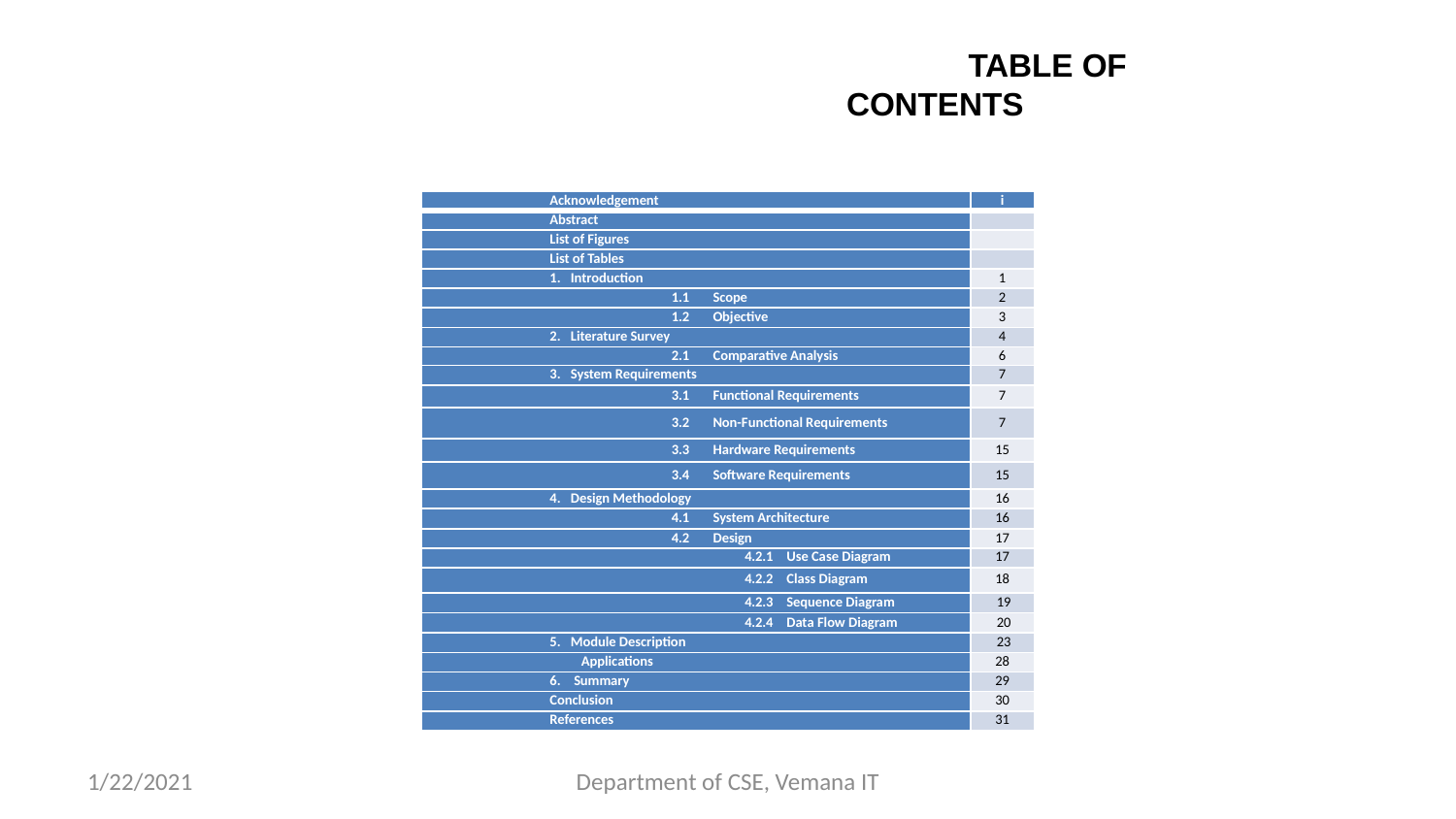

TABLE OF CONTENTS

| Acknowledgement | i |
| --- | --- |
| Abstract |  |
| List of Figures |  |
| List of Tables |  |
| 1.      Introduction | 1 |
| 1.1              Scope | 2 |
| 1.2              Objective | 3 |
| 2.      Literature Survey | 4 |
| 2.1              Comparative Analysis | 6 |
| 3.      System Requirements | 7 |
| 3.1              Functional Requirements | 7 |
| 3.2              Non-Functional Requirements | 7 |
| 3.3              Hardware Requirements | 15 |
| 3.4              Software Requirements | 15 |
| 4.      Design Methodology | 16 |
| 4.1              System Architecture | 16 |
| 4.2              Design | 17 |
| 4.2.1        Use Case Diagram | 17 |
| 4.2.2        Class Diagram | 18 |
| 4.2.3        Sequence Diagram | 19 |
| 4.2.4        Data Flow Diagram | 20 |
| 5.      Module Description | 23 |
| Applications | 28 |
| 6.       Summary | 29 |
| Conclusion | 30 |
| References | 31 |
1/22/2021
Department of CSE, Vemana IT